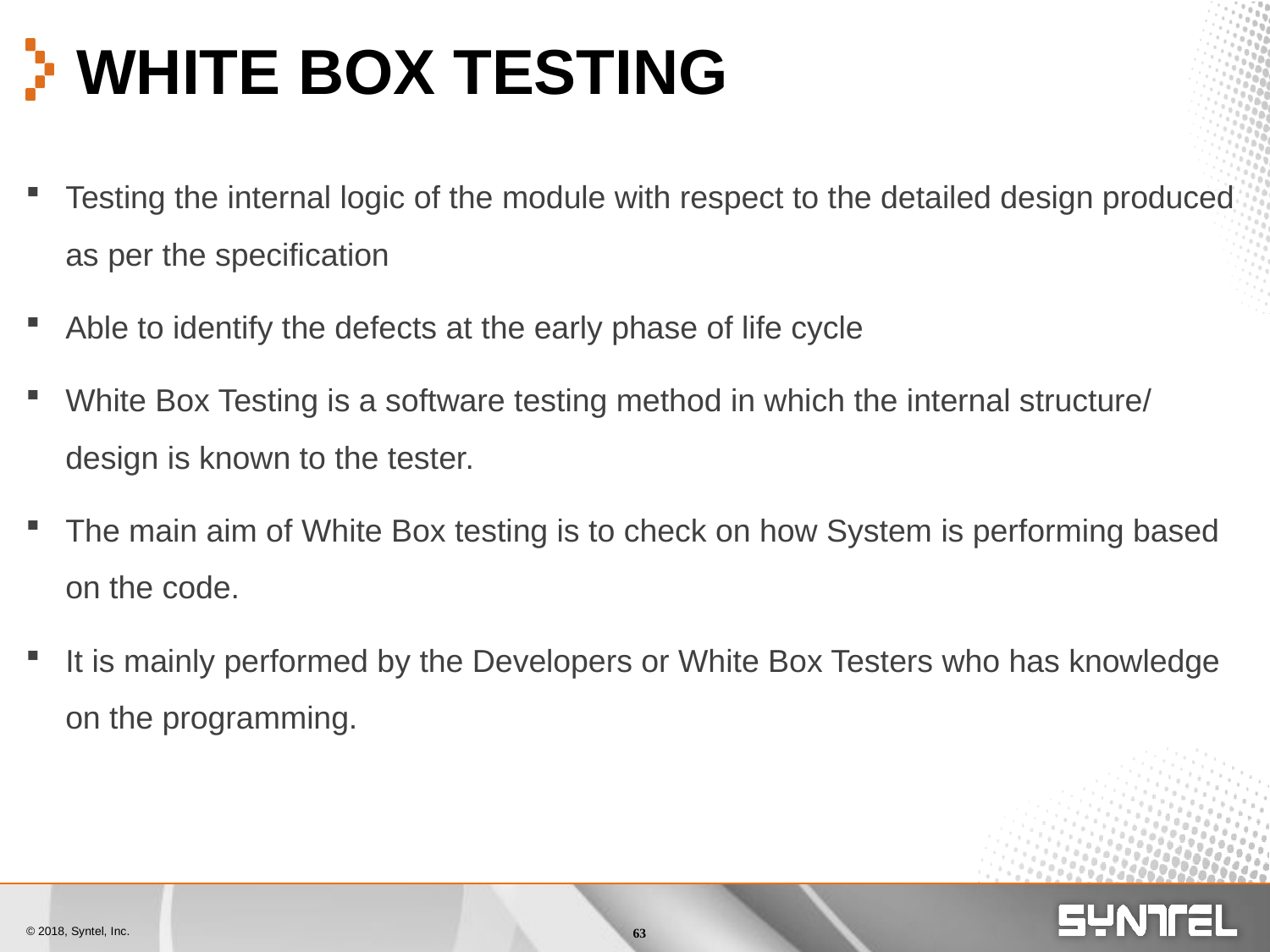

# WHITE BOX TESTING
Testing the internal logic of the module with respect to the detailed design produced as per the specification
Able to identify the defects at the early phase of life cycle
White Box Testing is a software testing method in which the internal structure/ design is known to the tester.
The main aim of White Box testing is to check on how System is performing based on the code.
It is mainly performed by the Developers or White Box Testers who has knowledge on the programming.